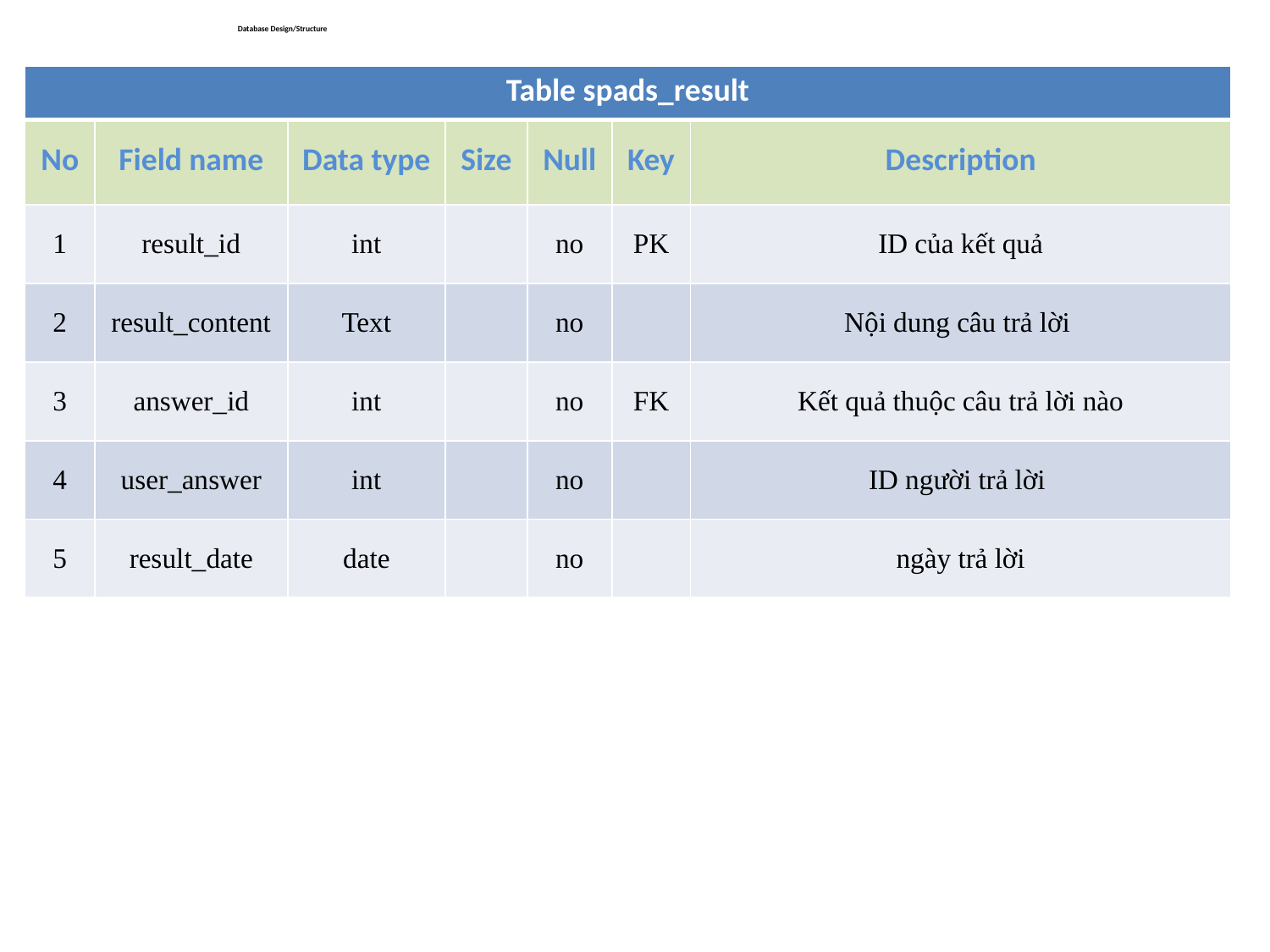

# Database Design/Structure
| Table spads\_result |  |  |  |  |  |  |
| --- | --- | --- | --- | --- | --- | --- |
| No | Field name | Data type | Size | Null | Key | Description |
| 1 | result\_id | int |  | no | PK | ID của kết quả |
| 2 | result\_content | Text |  | no |  | Nội dung câu trả lời |
| 3 | answer\_id | int |  | no | FK | Kết quả thuộc câu trả lời nào |
| 4 | user\_answer | int |  | no |  | ID người trả lời |
| 5 | result\_date | date |  | no |  | ngày trả lời |